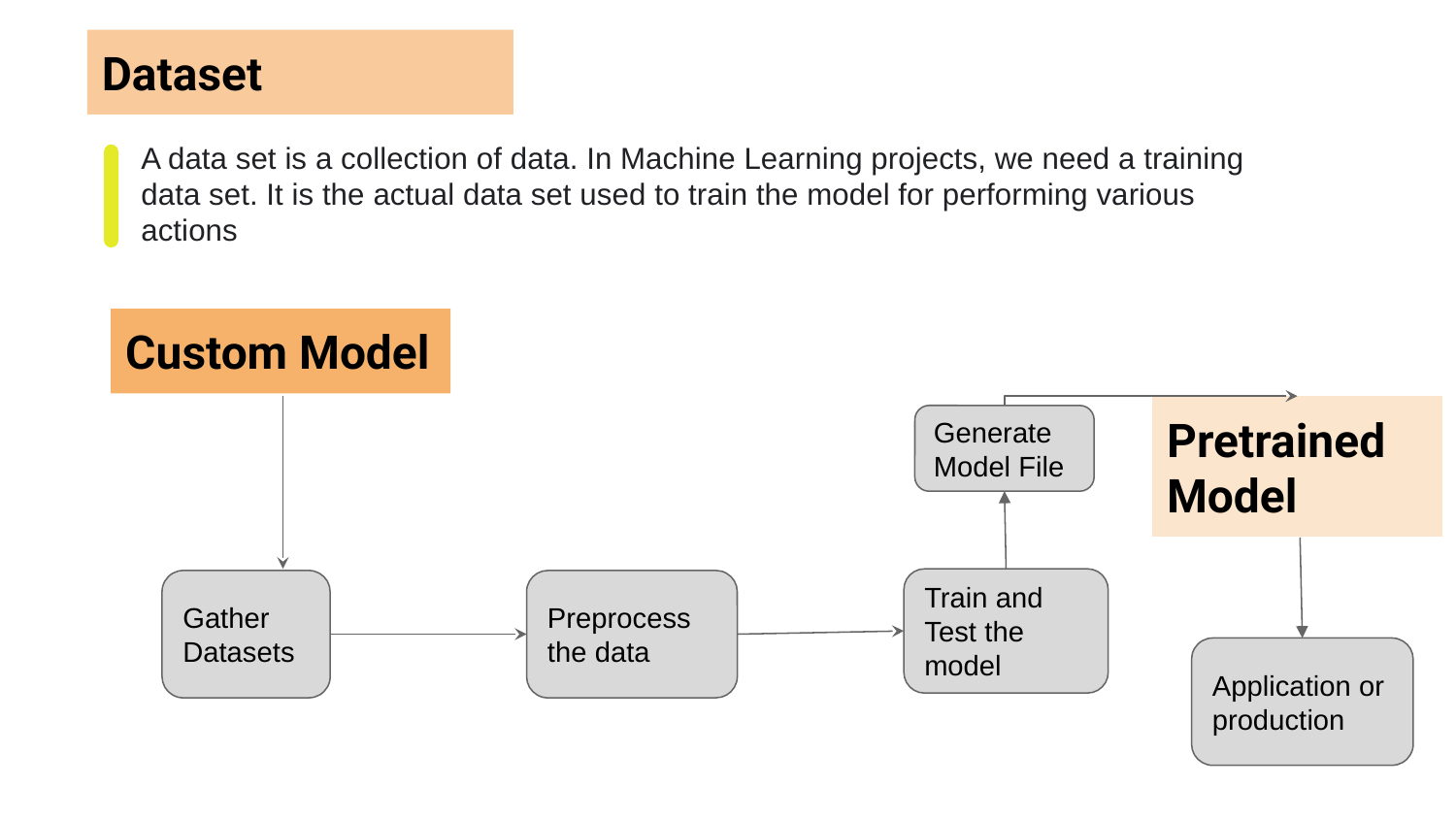

Dataset
A data set is a collection of data. In Machine Learning projects, we need a training data set. It is the actual data set used to train the model for performing various actions

Custom Model
Pretrained Model
Generate Model File
Train and Test the model
Gather Datasets
Preprocess the data
Application or production